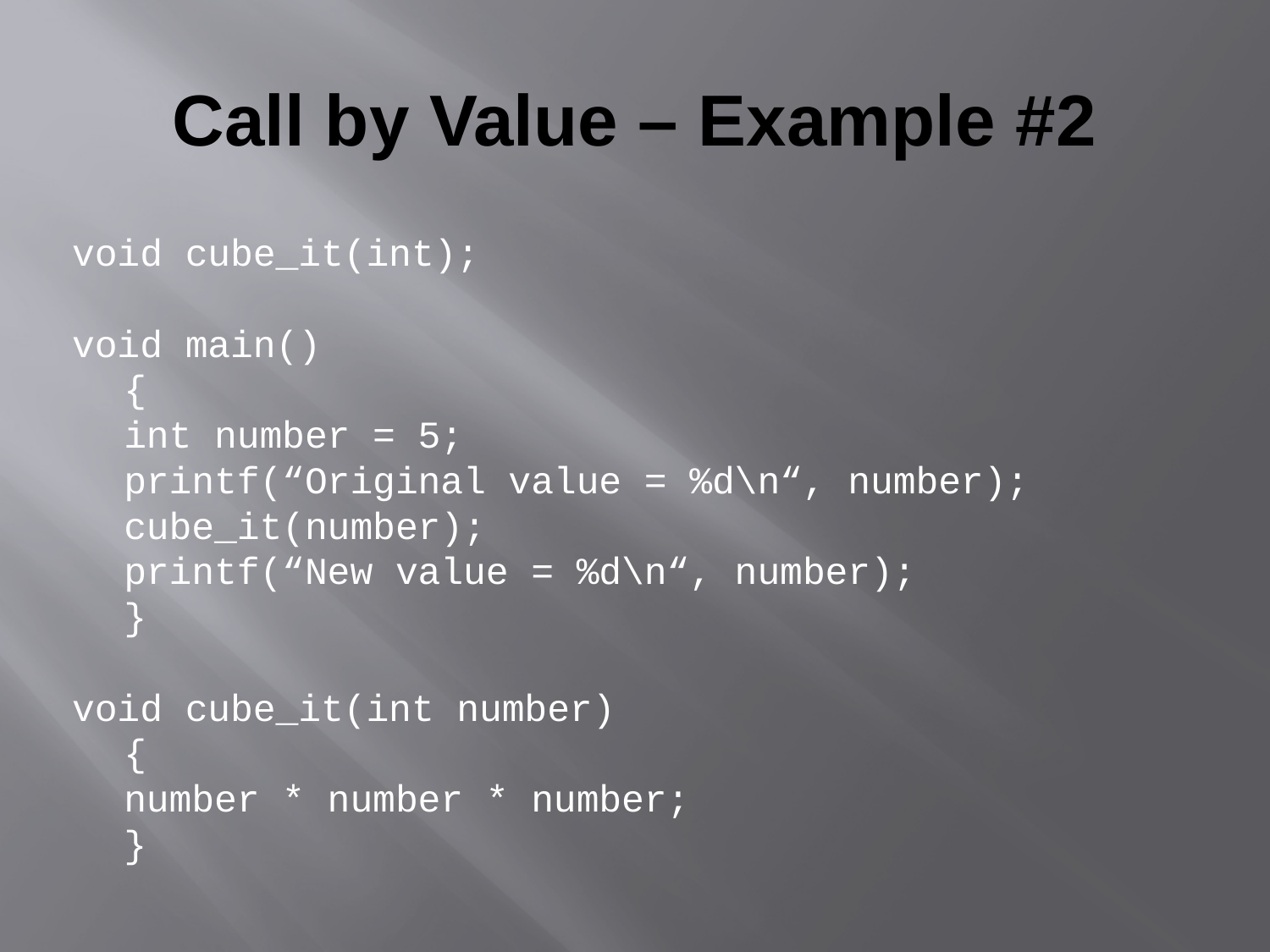

# Call by Value – Example #2
void cube_it(int);

void main()
	{
		int number = 5;
		printf(“Original value = %d\n“, number);
		cube_it(number);
		printf(“New value = %d\n“, number);
	}

void cube_it(int number)
	{
		number * number * number;
	}